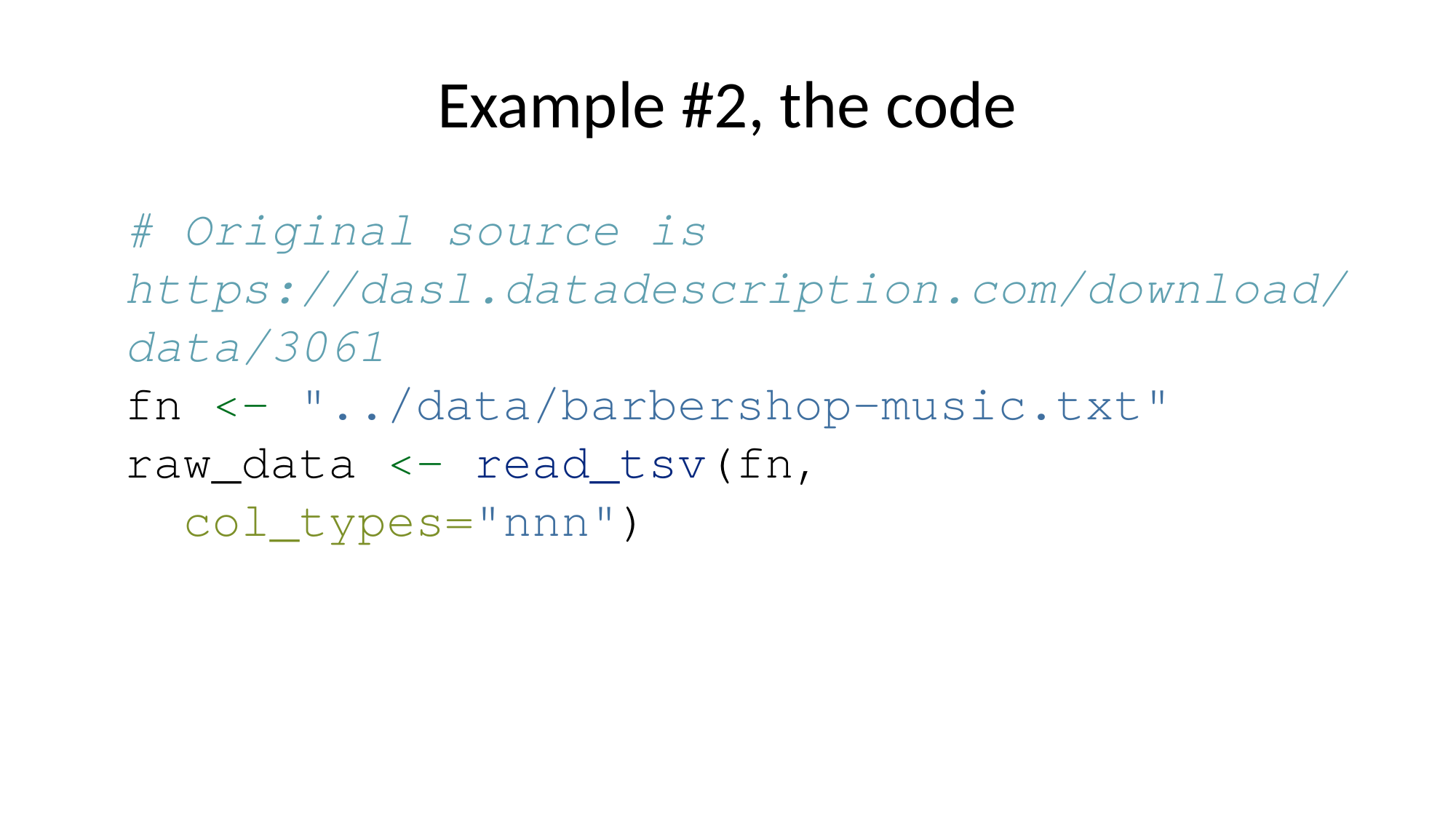

# Example #2, the code
# Original source is https://dasl.datadescription.com/download/data/3061 fn <- "../data/barbershop-music.txt" raw_data <- read_tsv(fn, col_types="nnn")